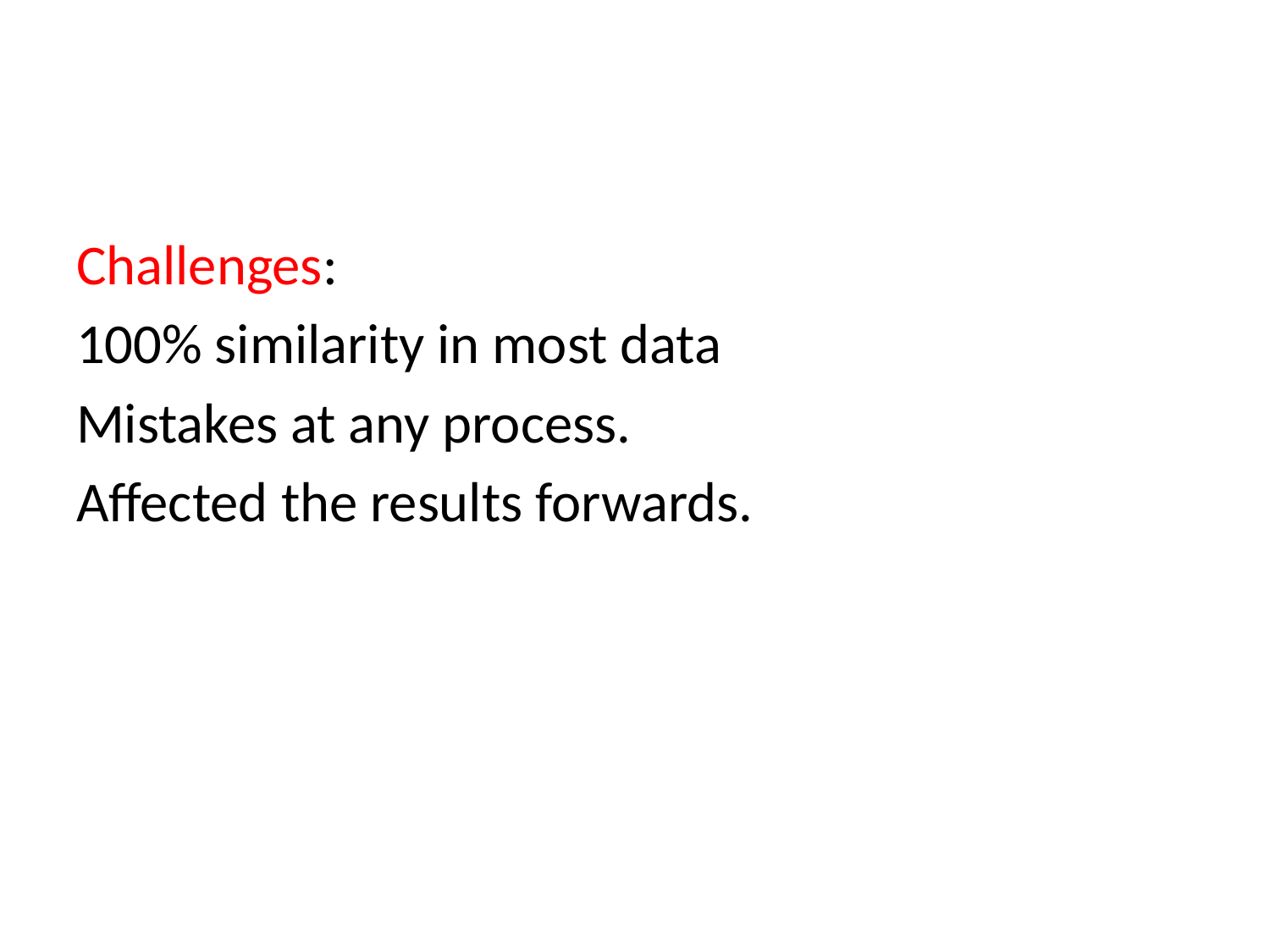

#
Challenges:
100% similarity in most data
Mistakes at any process.
Affected the results forwards.